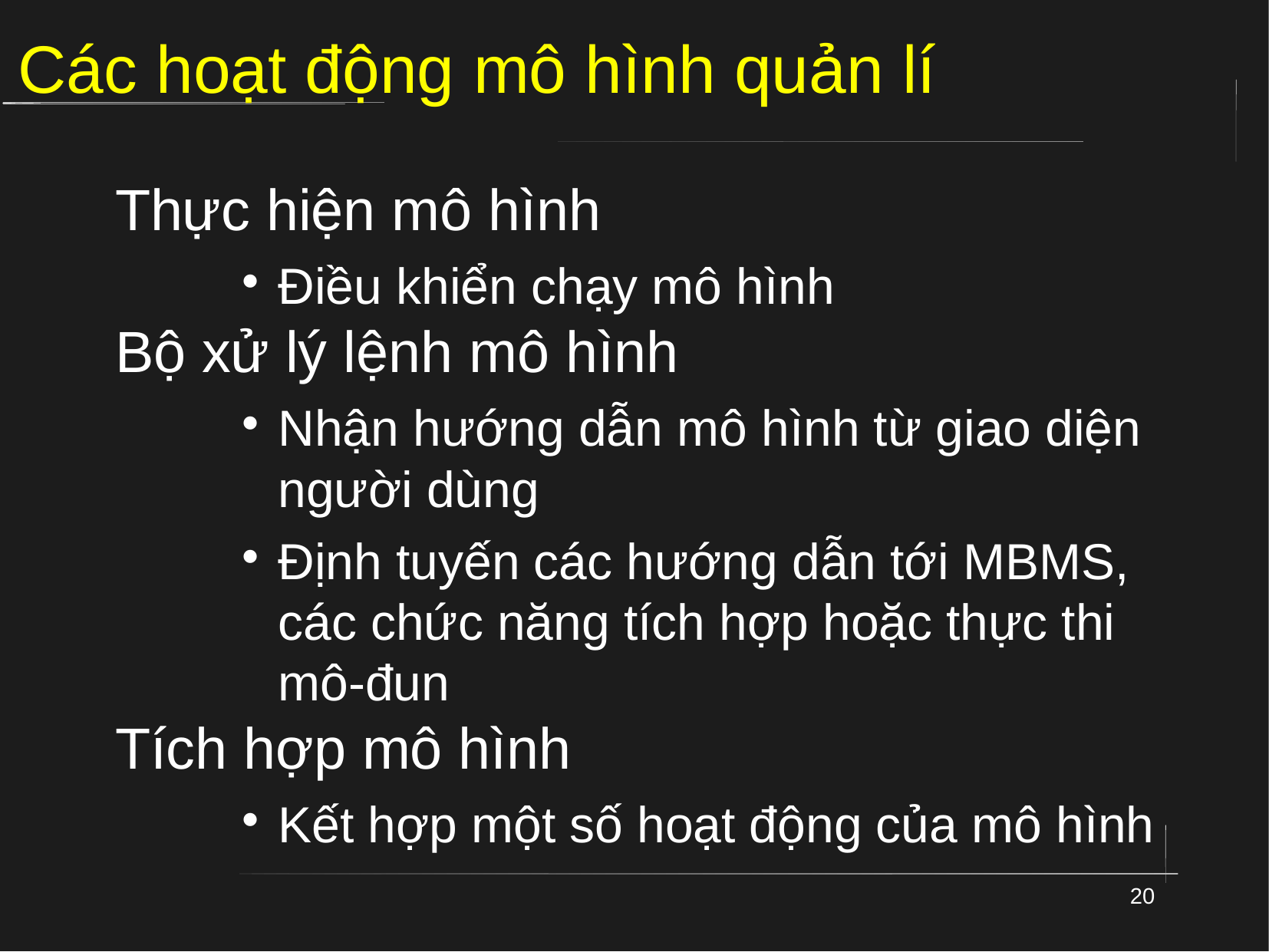

# Các hoạt động mô hình quản lí
Thực hiện mô hình
Điều khiển chạy mô hình
Bộ xử lý lệnh mô hình
Nhận hướng dẫn mô hình từ giao diện người dùng
Định tuyến các hướng dẫn tới MBMS, các chức năng tích hợp hoặc thực thi mô-đun
Tích hợp mô hình
Kết hợp một số hoạt động của mô hình
20